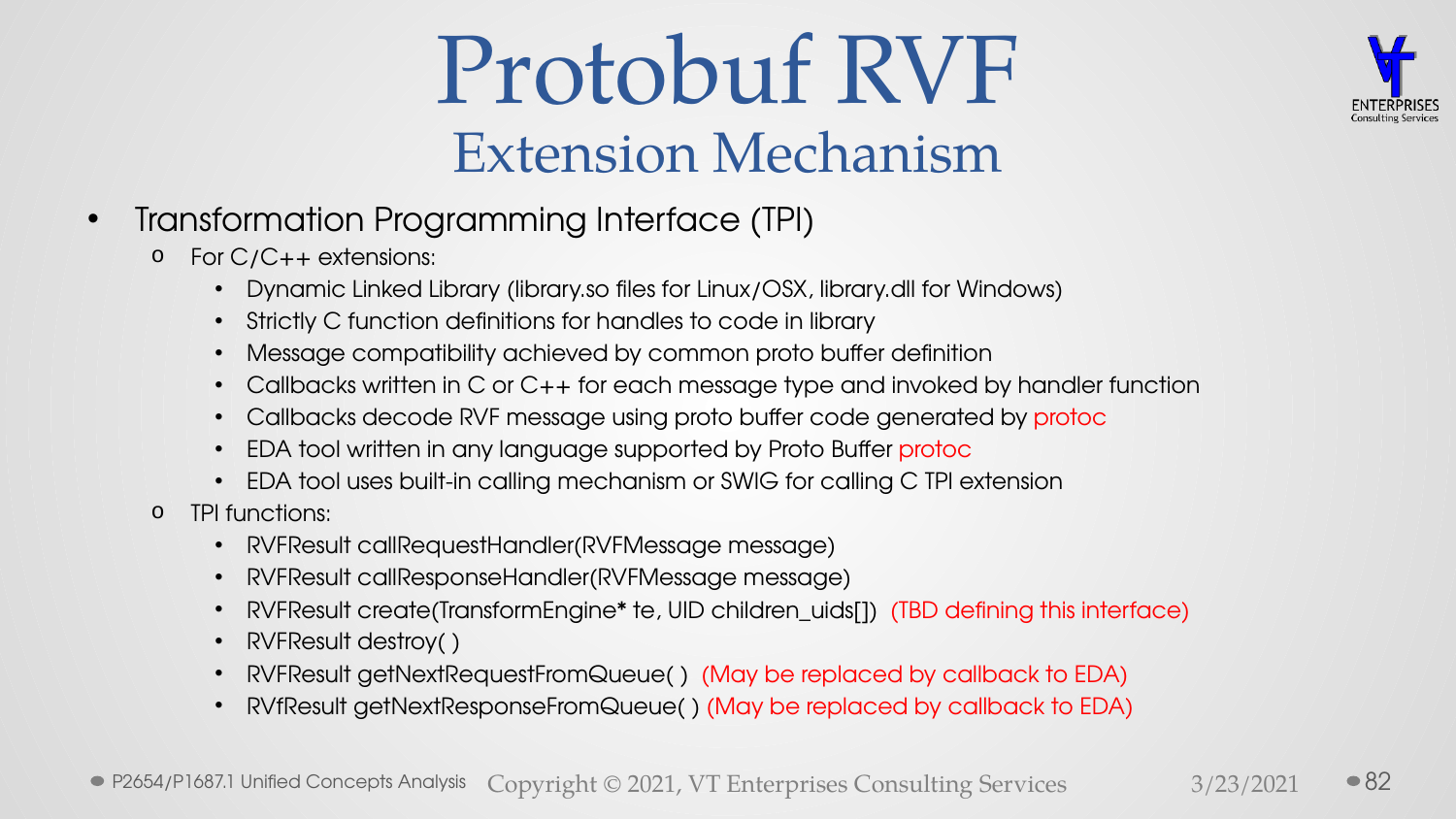

# Protobuf RVF Extension Mechanism
Transformation Programming Interface (TPI)
For C/C++ extensions:
Dynamic Linked Library (library.so files for Linux/OSX, library.dll for Windows)
Strictly C function definitions for handles to code in library
Message compatibility achieved by common proto buffer definition
Callbacks written in C or C++ for each message type and invoked by handler function
Callbacks decode RVF message using proto buffer code generated by protoc
EDA tool written in any language supported by Proto Buffer protoc
EDA tool uses built-in calling mechanism or SWIG for calling C TPI extension
TPI functions:
RVFResult callRequestHandler(RVFMessage message)
RVFResult callResponseHandler(RVFMessage message)
RVFResult create(TransformEngine* te, UID children_uids[])  (TBD defining this interface)
RVFResult destroy( )
RVFResult getNextRequestFromQueue( )  (May be replaced by callback to EDA)
RVfResult getNextResponseFromQueue( ) (May be replaced by callback to EDA)

P2654/P1687.1 Unified Concepts Analysis
82
3/23/2021